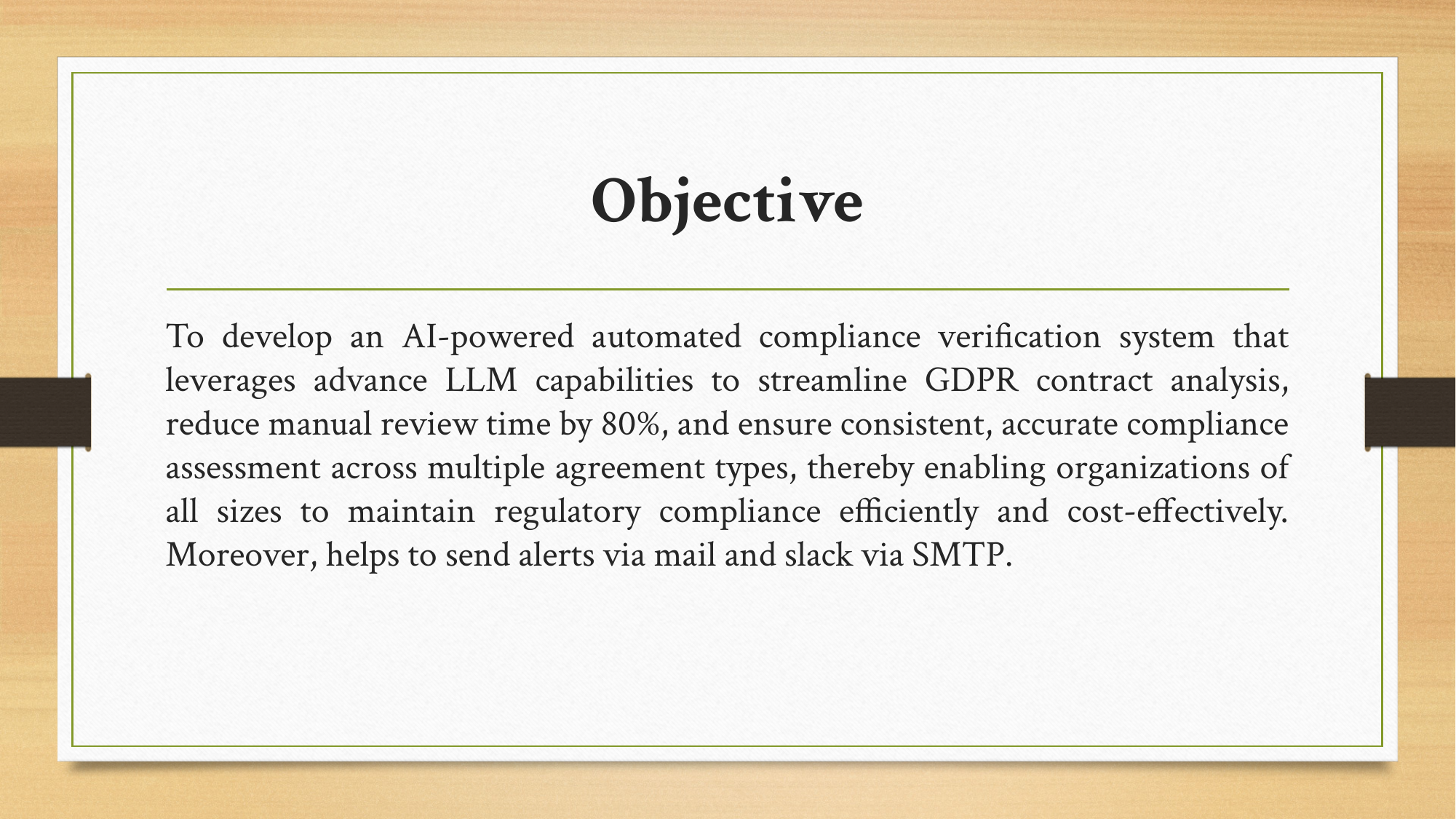

# Objective
To develop an AI-powered automated compliance verification system that leverages advance LLM capabilities to streamline GDPR contract analysis, reduce manual review time by 80%, and ensure consistent, accurate compliance assessment across multiple agreement types, thereby enabling organizations of all sizes to maintain regulatory compliance efficiently and cost-effectively. Moreover, helps to send alerts via mail and slack via SMTP.